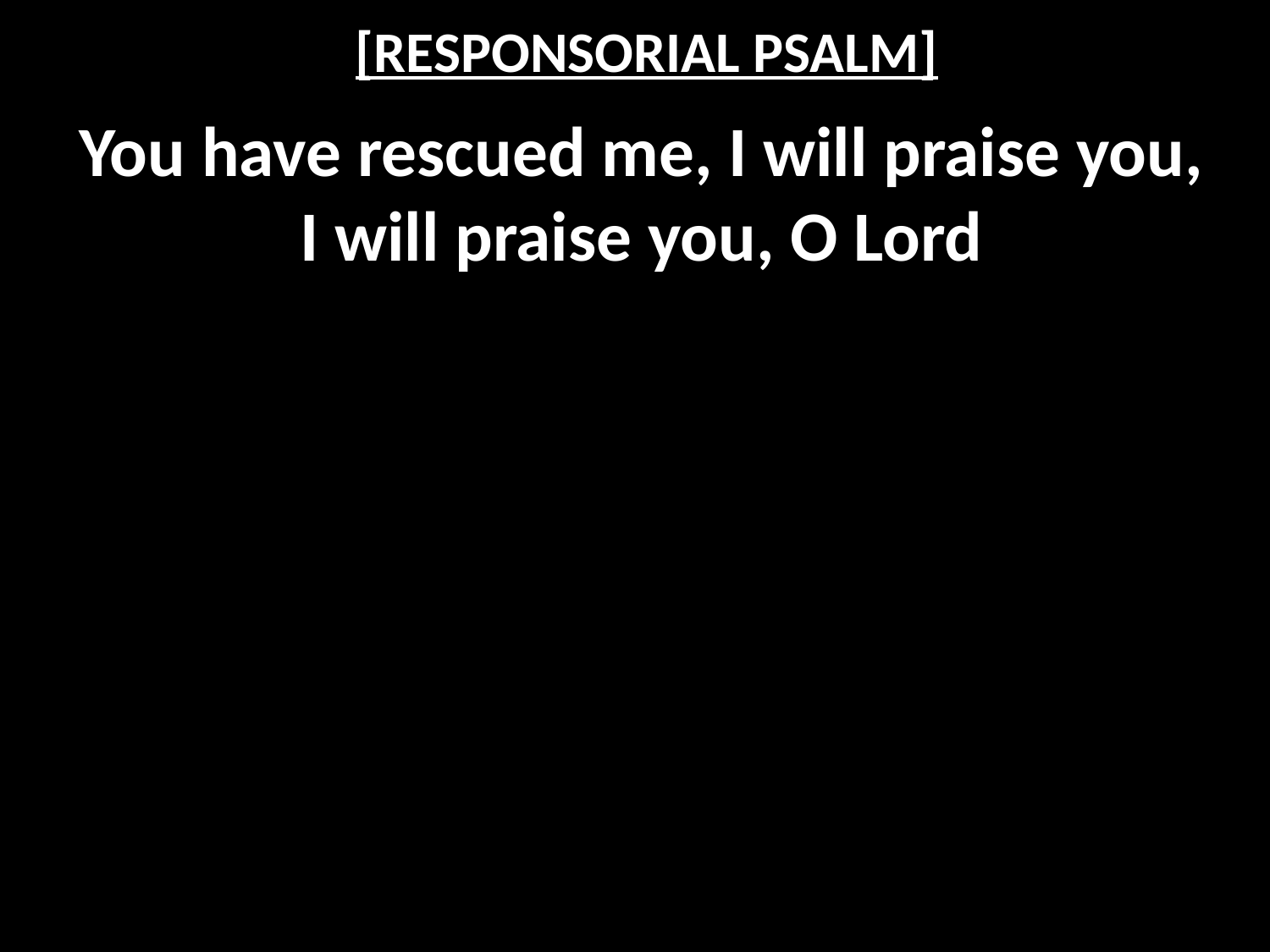

# [RESPONSORIAL PSALM]
You have rescued me, I will praise you,
I will praise you, O Lord